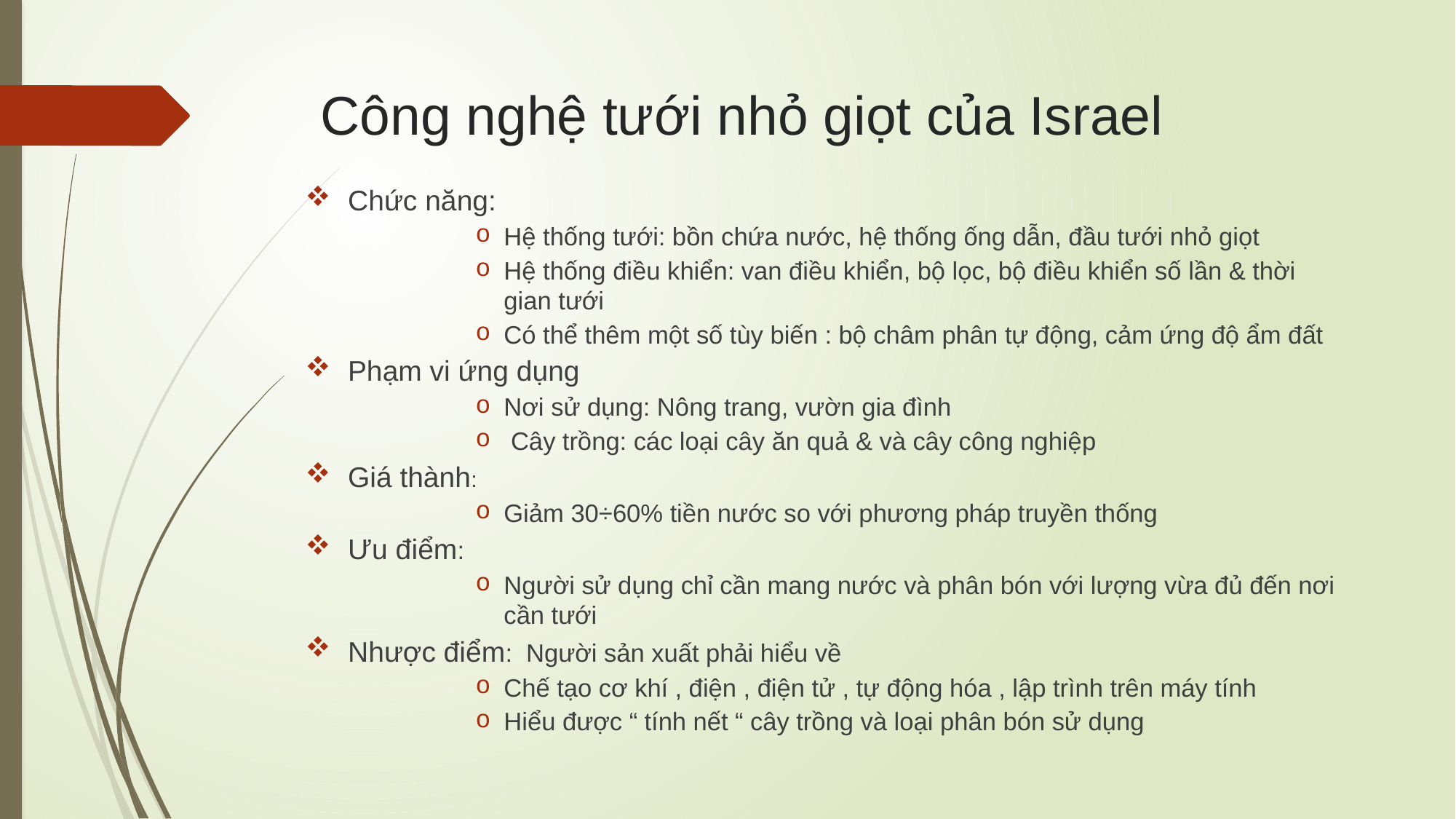

# Công nghệ tưới nhỏ giọt của Israel
Chức năng:
Hệ thống tưới: bồn chứa nước, hệ thống ống dẫn, đầu tưới nhỏ giọt
Hệ thống điều khiển: van điều khiển, bộ lọc, bộ điều khiển số lần & thời gian tưới
Có thể thêm một số tùy biến : bộ châm phân tự động, cảm ứng độ ẩm đất
Phạm vi ứng dụng
Nơi sử dụng: Nông trang, vườn gia đình
 Cây trồng: các loại cây ăn quả & và cây công nghiệp
Giá thành:
Giảm 30÷60% tiền nước so với phương pháp truyền thống
Ưu điểm:
Người sử dụng chỉ cần mang nước và phân bón với lượng vừa đủ đến nơi cần tưới
Nhược điểm:  Người sản xuất phải hiểu về
Chế tạo cơ khí , điện , điện tử , tự động hóa , lập trình trên máy tính
Hiểu được “ tính nết “ cây trồng và loại phân bón sử dụng